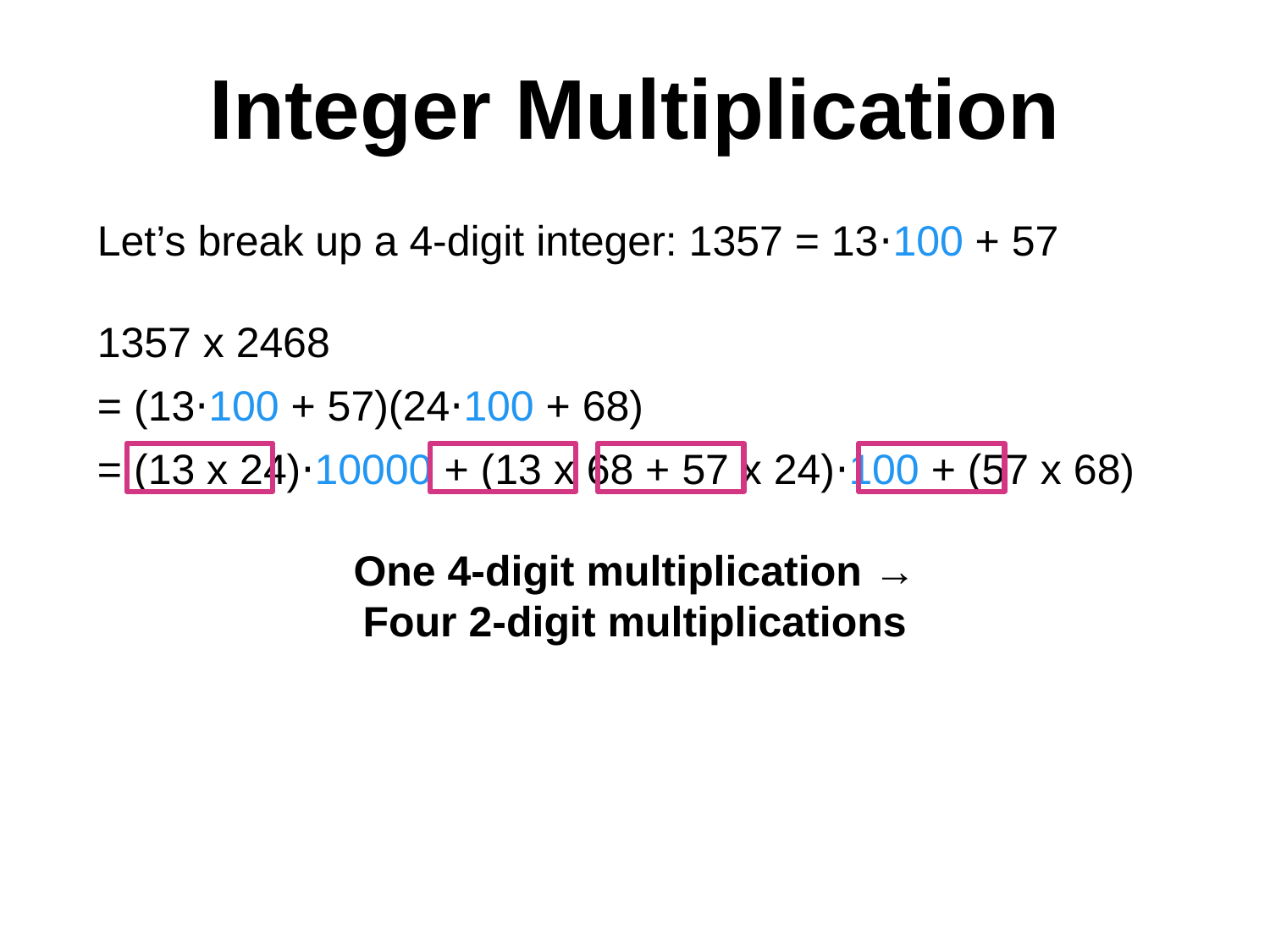

Integer Multiplication
Let’s break up a 4-digit integer: 1357 = 13⋅100 + 57

1357 x 2468

= (13⋅100 + 57)(24⋅100 + 68)

= (13 x 24)⋅10000 + (13 x 68 + 57 x 24)⋅100 + (57 x 68)

One 4-digit multiplication →
Four 2-digit multiplications